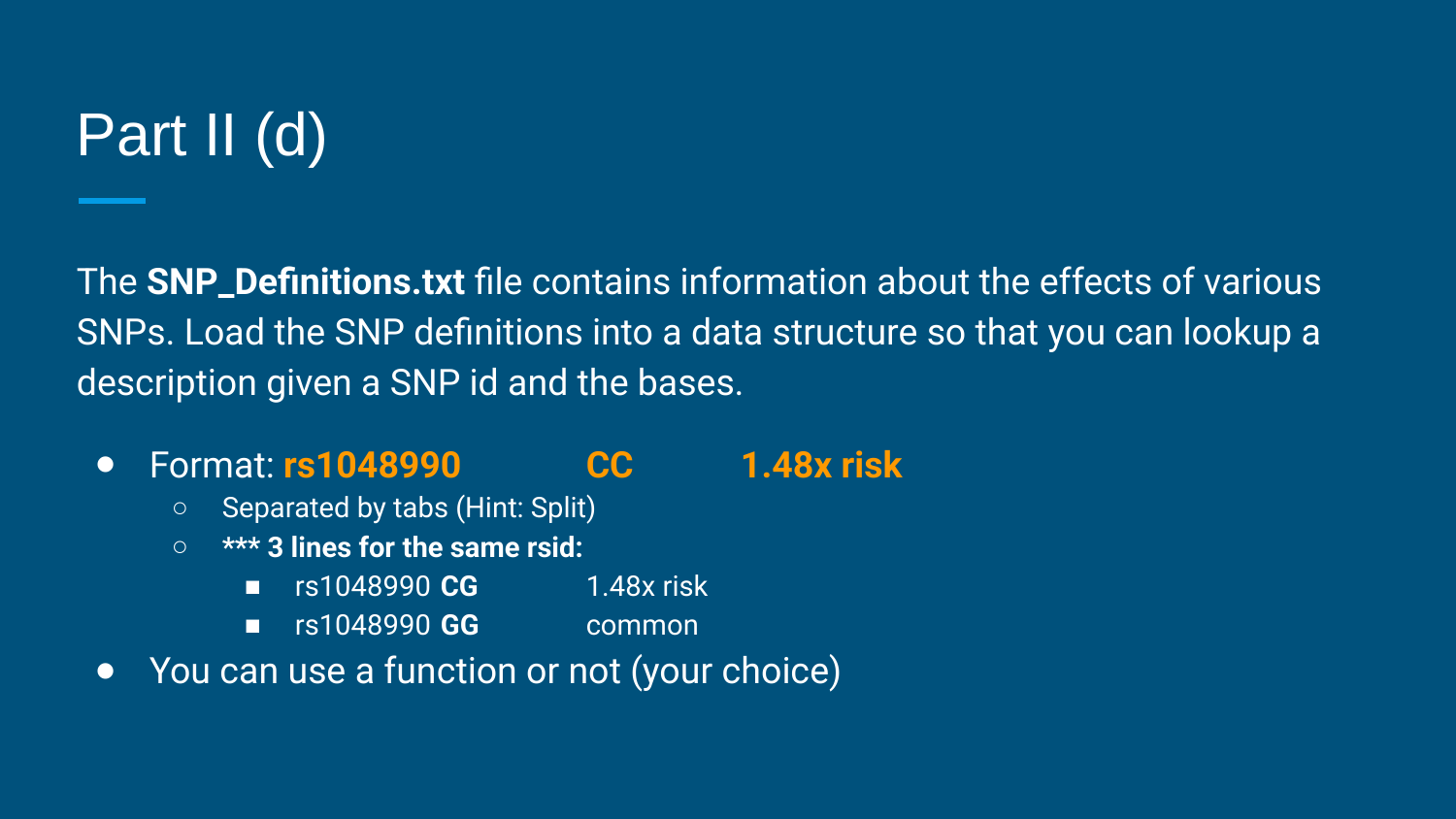

# Part II (d)
The SNP_Definitions.txt file contains information about the effects of various SNPs. Load the SNP definitions into a data structure so that you can lookup a description given a SNP id and the bases.
Format: rs1048990	CC	 1.48x risk
Separated by tabs (Hint: Split)
*** 3 lines for the same rsid:
rs1048990	CG	1.48x risk
rs1048990	GG	common
You can use a function or not (your choice)